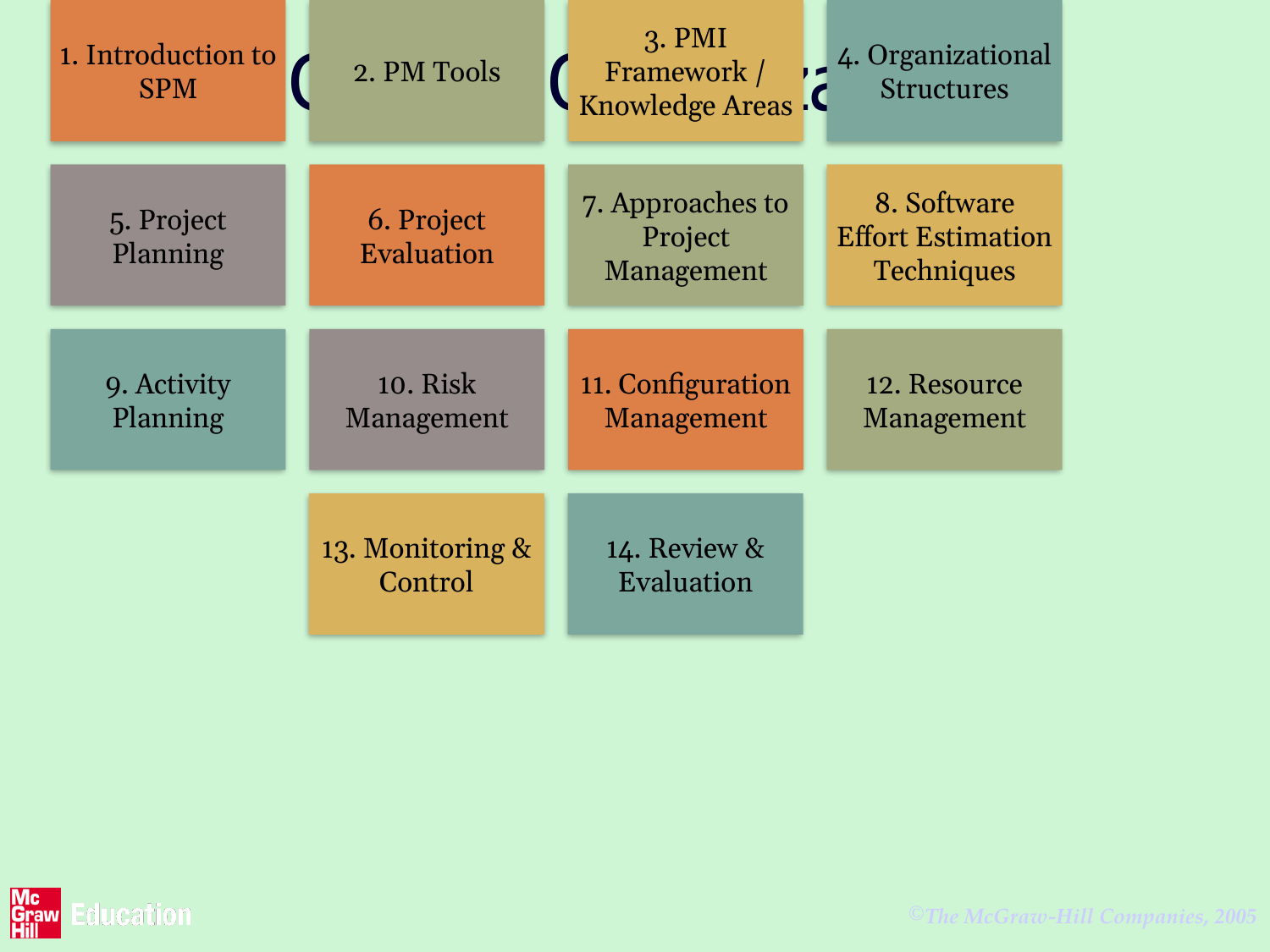

# Course Organization
1. Introduction to SPM
2. PM Tools
3. PMI Framework / Knowledge Areas
4. Organizational Structures
5. Project Planning
6. Project Evaluation
7. Approaches to Project Management
8. Software Effort Estimation Techniques
9. Activity Planning
10. Risk Management
11. Configuration Management
12. Resource Management
13. Monitoring & Control
14. Review & Evaluation
3